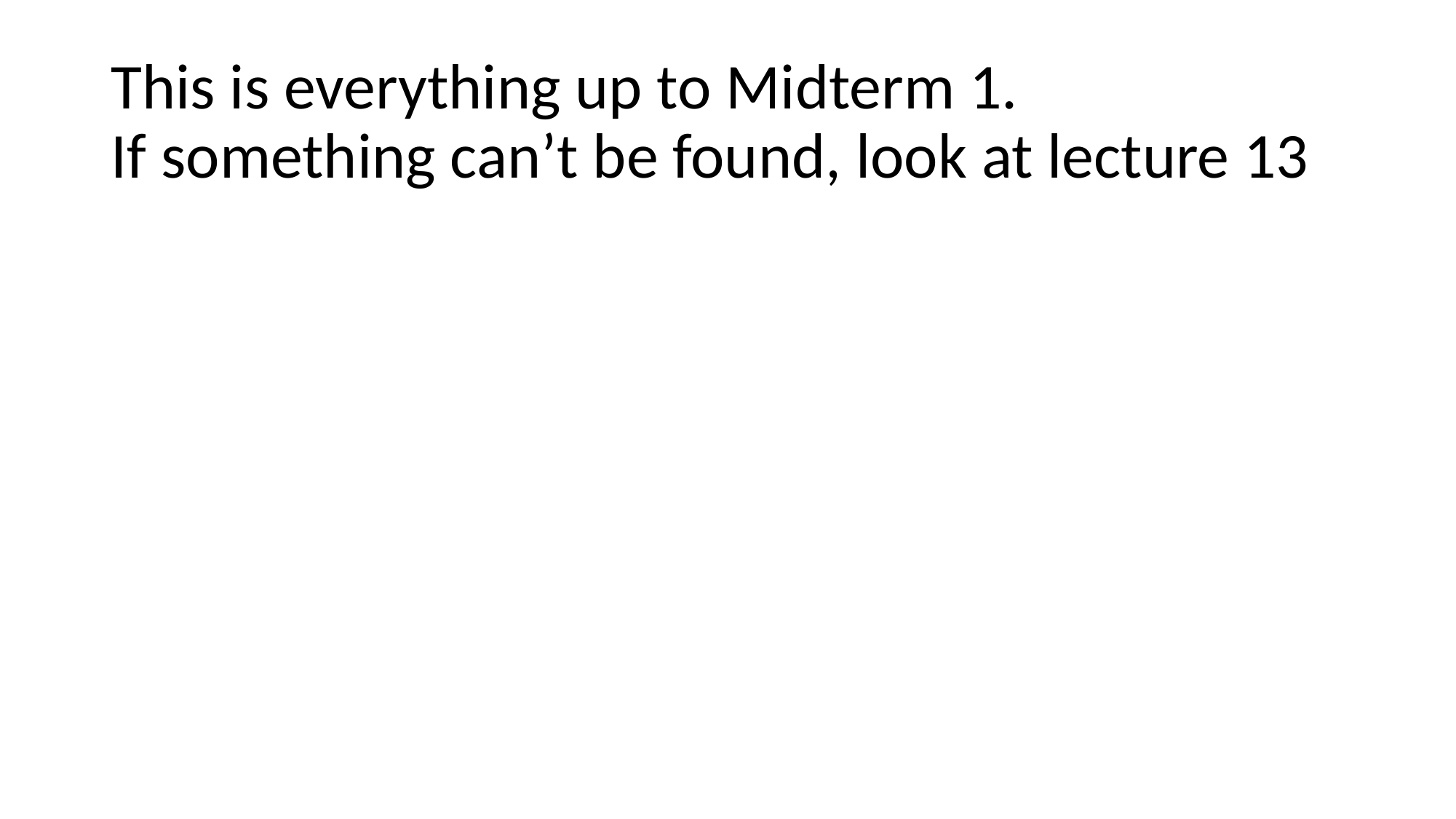

# This is everything up to Midterm 1. If something can’t be found, look at lecture 13